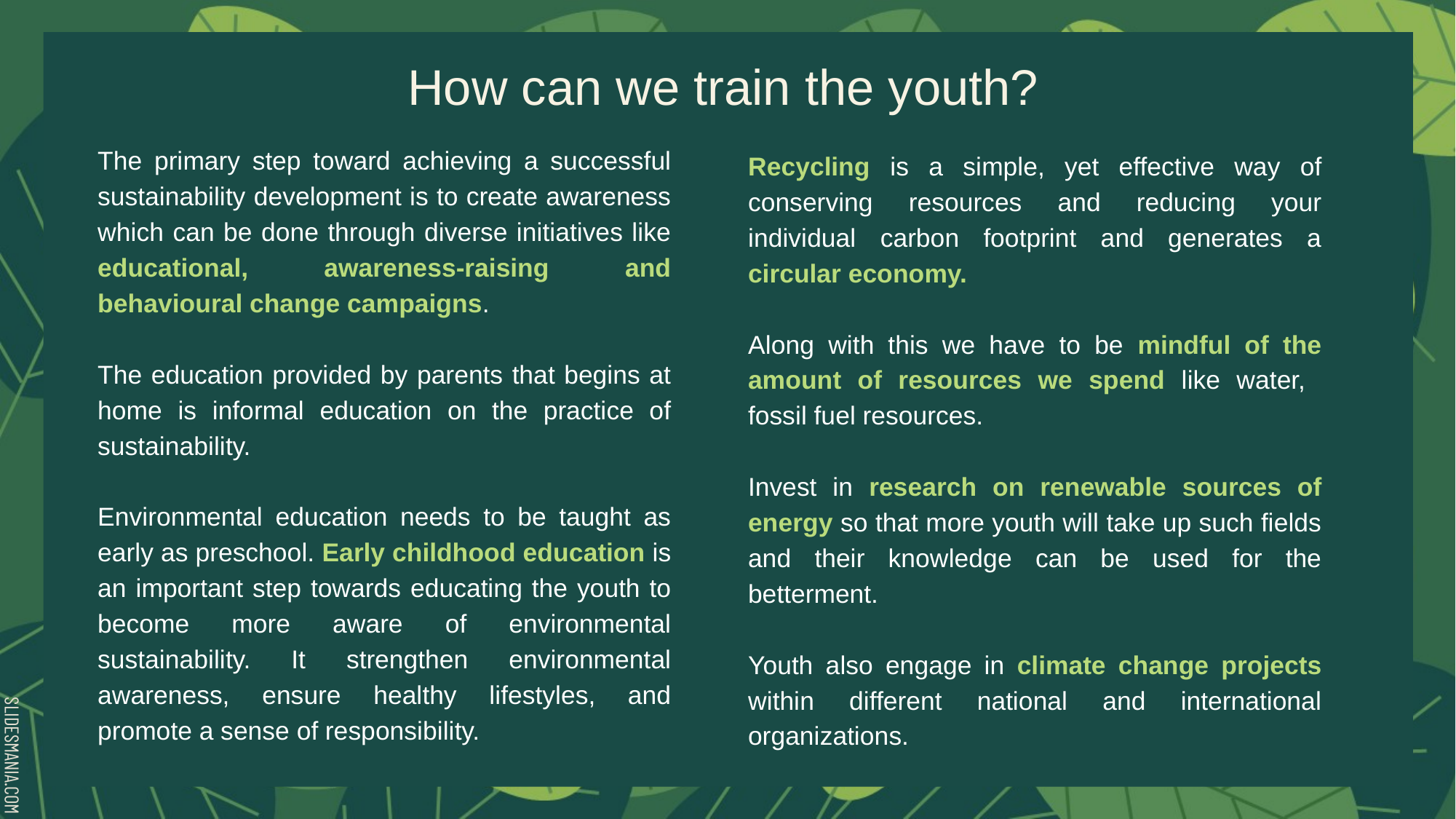

How can we train the youth?
The primary step toward achieving a successful sustainability development is to create awareness which can be done through diverse initiatives like educational, awareness-raising and behavioural change campaigns.

The education provided by parents that begins at home is informal education on the practice of sustainability.

Environmental education needs to be taught as early as preschool. Early childhood education is an important step towards educating the youth to become more aware of environmental sustainability. It strengthen environmental awareness, ensure healthy lifestyles, and promote a sense of responsibility.

Recycling is a simple, yet effective way of conserving resources and reducing your individual carbon footprint and generates a circular economy.

Along with this we have to be mindful of the amount of resources we spend like water,  fossil fuel resources.

Invest in research on renewable sources of energy so that more youth will take up such fields and their knowledge can be used for the betterment.

Youth also engage in climate change projects within different national and international organizations.